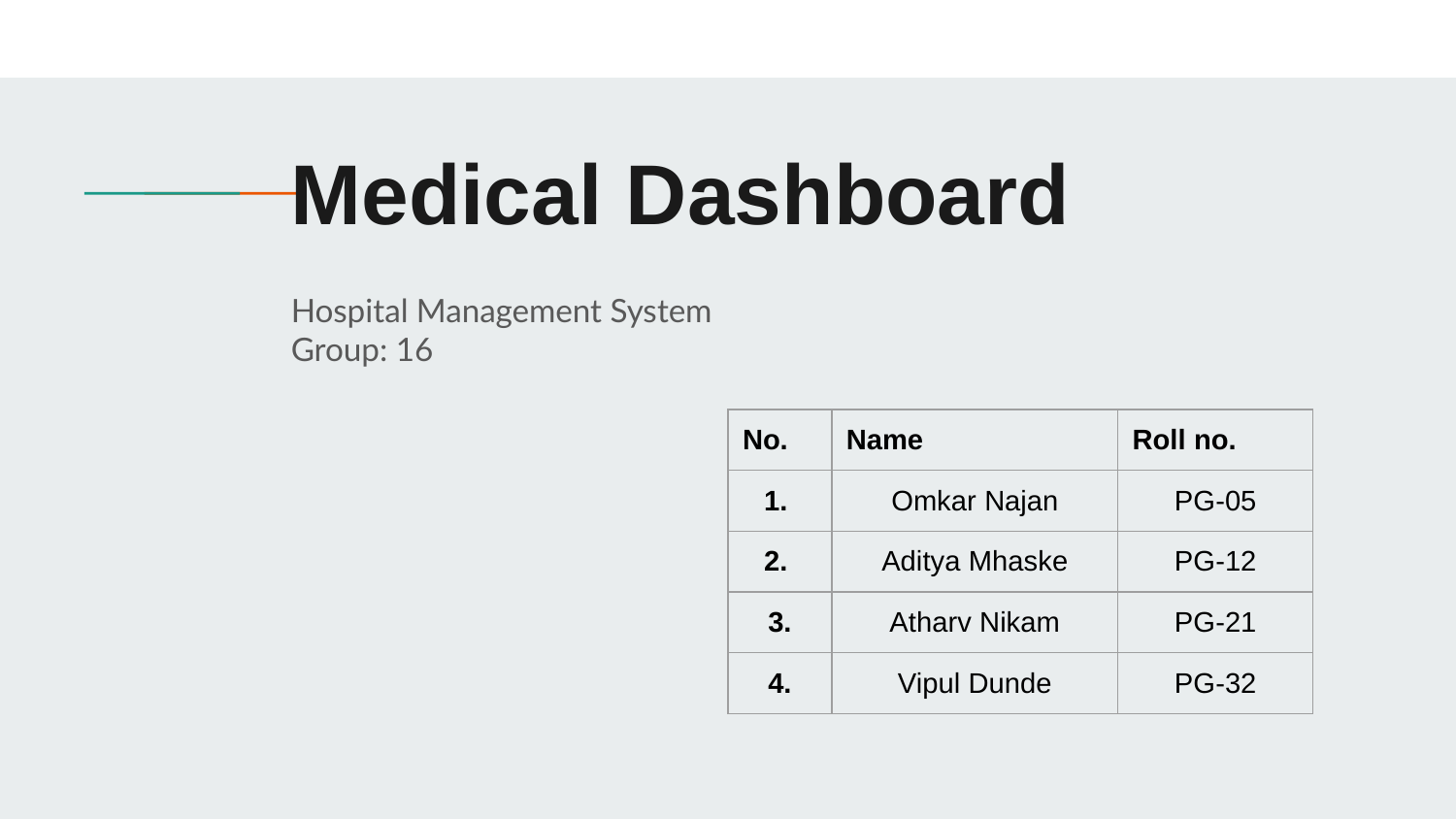

# Medical Dashboard
Hospital Management System
Group: 16
| No. | Name | Roll no. |
| --- | --- | --- |
| 1. | Omkar Najan | PG-05 |
| 2. | Aditya Mhaske | PG-12 |
| 3. | Atharv Nikam | PG-21 |
| 4. | Vipul Dunde | PG-32 |